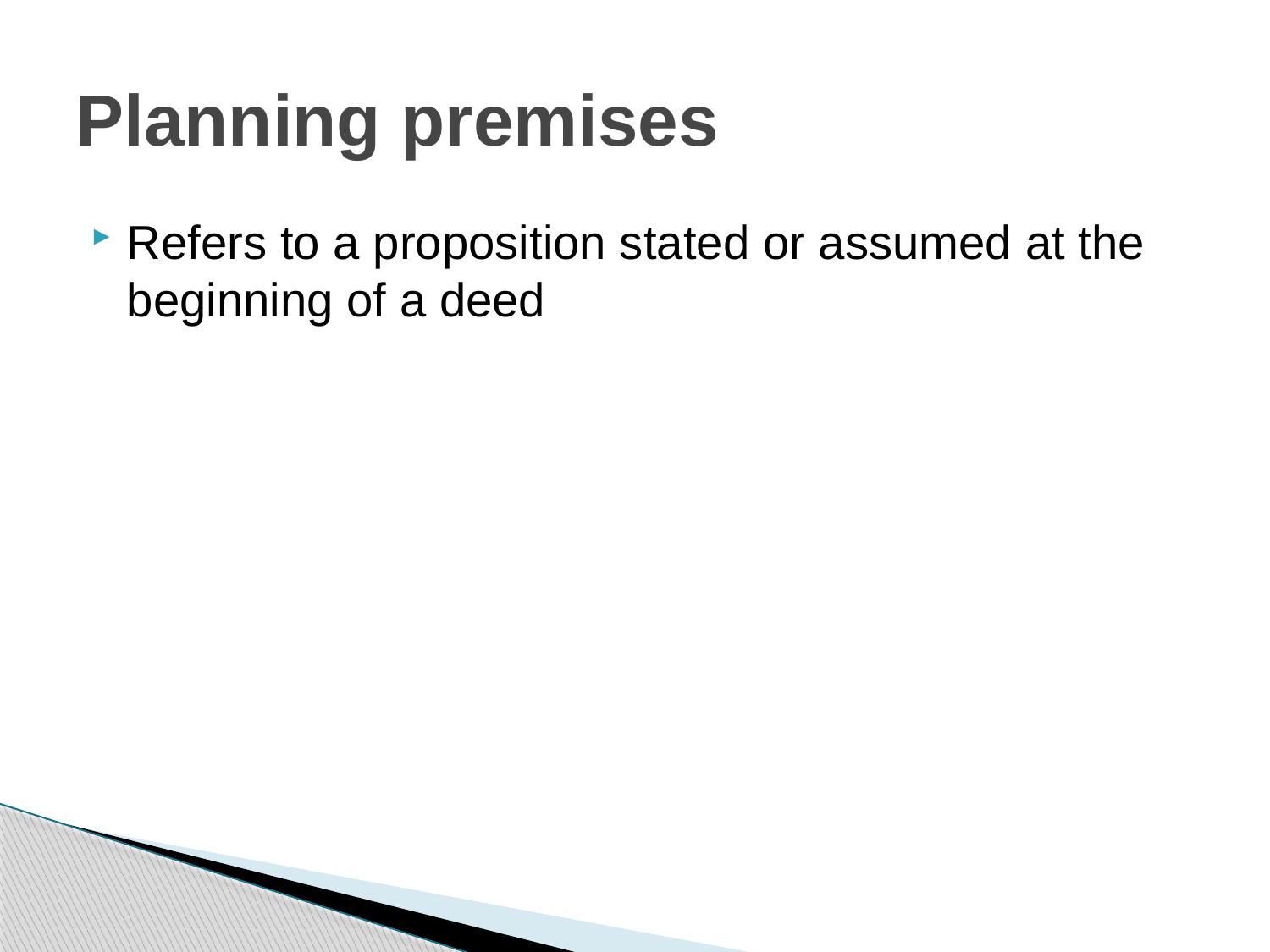

# Planning premises
Refers to a proposition stated or assumed at the beginning of a deed